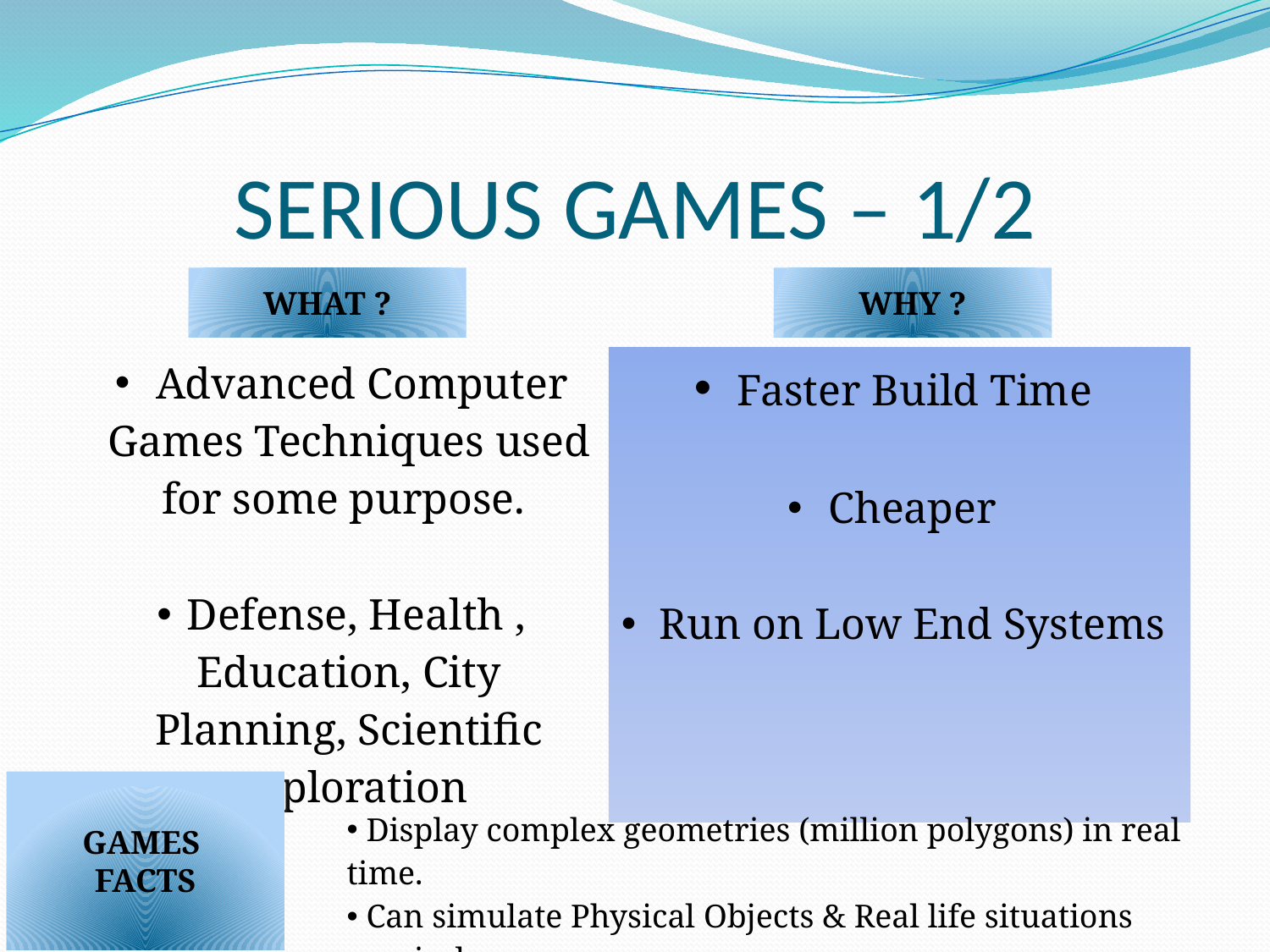

# SERIOUS GAMES – 1/2
WHAT ?
WHY ?

| Advanced Computer Games Techniques used for some purpose. Defense, Health , Education, City Planning, Scientific Exploration | Faster Build Time Cheaper Run on Low End Systems |
| --- | --- |
GAMES
FACTS
| Display complex geometries (million polygons) in real time. Can simulate Physical Objects & Real life situations precisely Allow multiple people to collaborate together at same time. |
| --- |